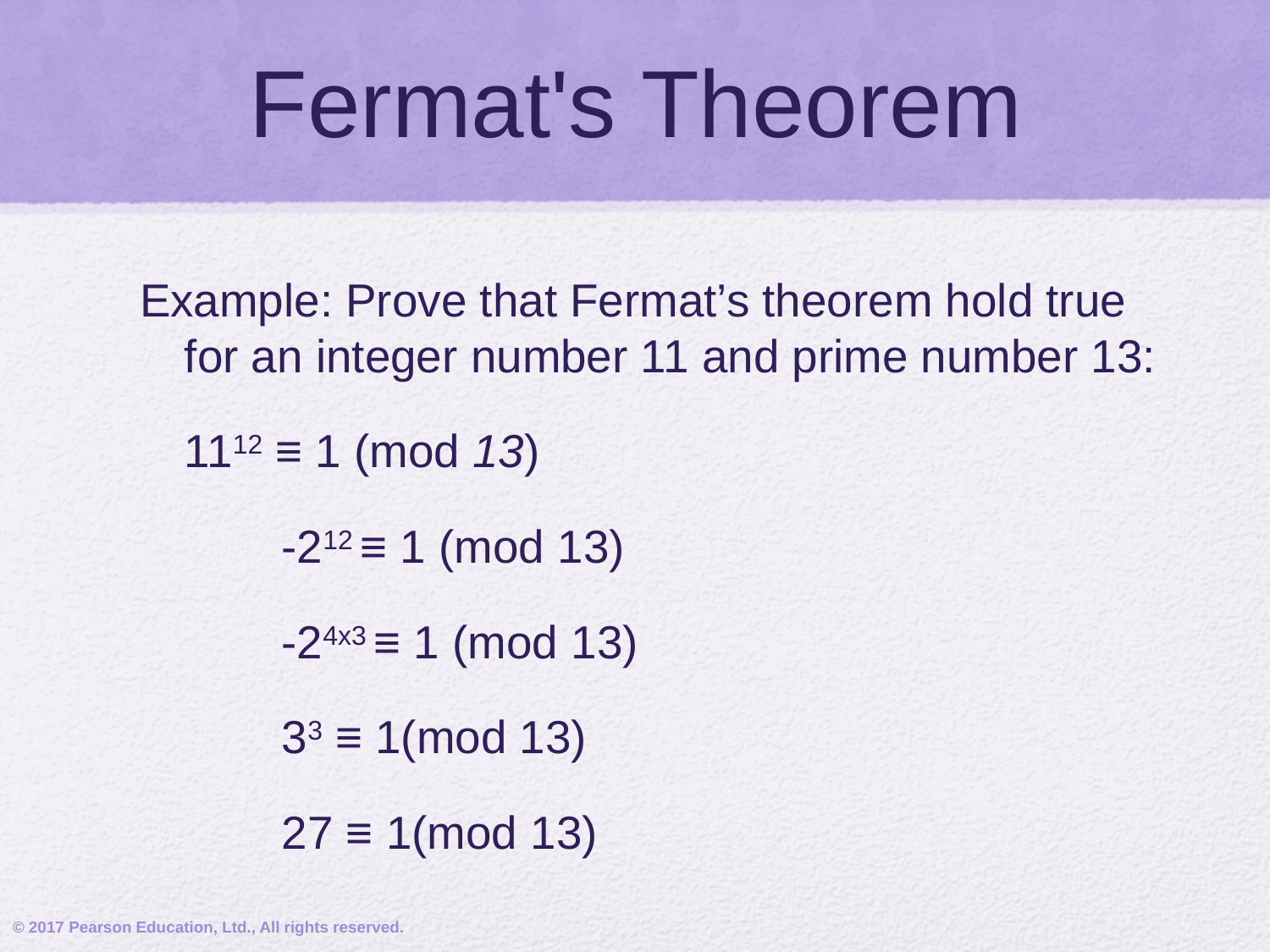

# Fermat's Theorem
Example: Prove that Fermat’s theorem hold true for an integer number 11 and prime number 13:
		1112 ≡ 1 (mod 13)
           -212 ≡ 1 (mod 13)
           -24x3 ≡ 1 (mod 13)
           33 ≡ 1(mod 13)
           27 ≡ 1(mod 13)

© 2017 Pearson Education, Ltd., All rights reserved.